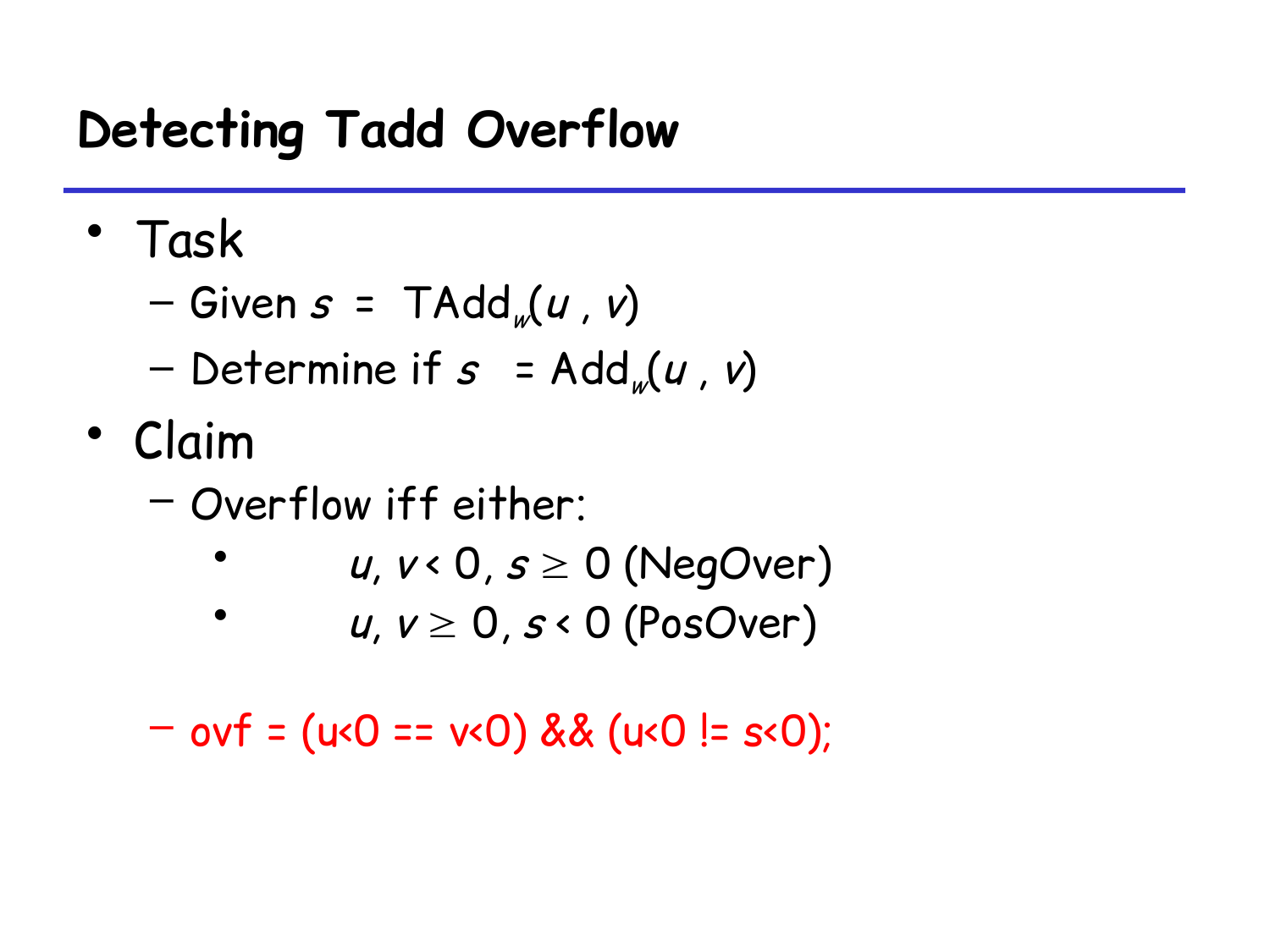

# Detecting Tadd Overflow
Task
Given s  =  TAddw(u , v)
Determine if s   = Addw(u , v)
Claim
Overflow iff either:
        u, v < 0, s ≥ 0 (NegOver)
        u, v ≥ 0, s < 0 (PosOver)

ovf = (u<0 == v<0) && (u<0 != s<0);
12